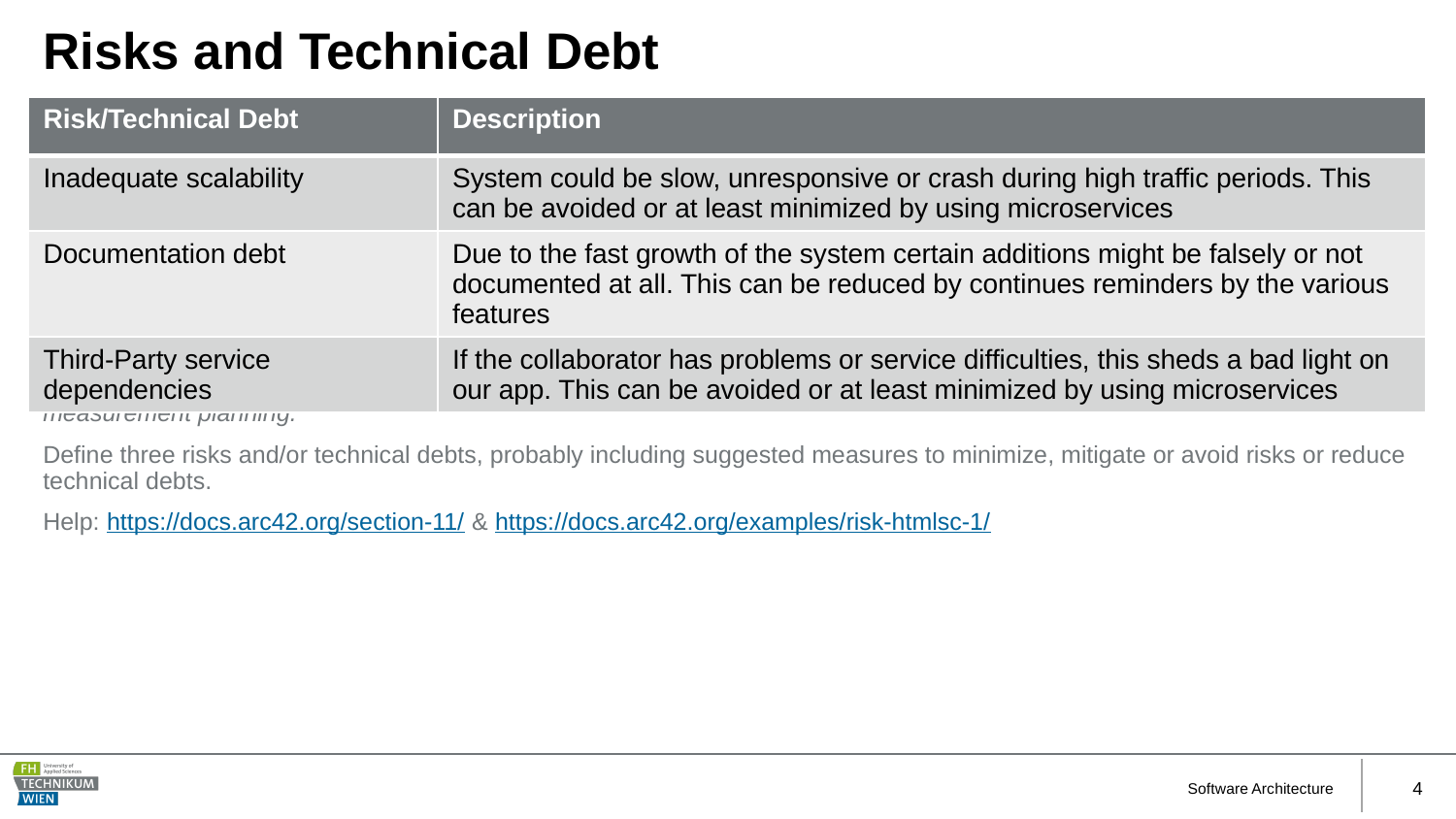

# Risks and Technical Debt
| Risk/Technical Debt | Description |
| --- | --- |
| Inadequate scalability | System could be slow, unresponsive or crash during high traffic periods. This can be avoided or at least minimized by using microservices |
| Documentation debt | Due to the fast growth of the system certain additions might be falsely or not documented at all. This can be reduced by continues reminders by the various features |
| Third-Party service dependencies | If the collaborator has problems or service difficulties, this sheds a bad light on our app. This can be avoided or at least minimized by using microservices |
This should be your motto for systematic detection and evaluation of risks and technical debts in the architecture, which will be needed by management stakeholders (e.g. project managers, product owners) as part of the overall risk analysis and measurement planning.
Define three risks and/or technical debts, probably including suggested measures to minimize, mitigate or avoid risks or reduce technical debts.
Help: https://docs.arc42.org/section-11/ & https://docs.arc42.org/examples/risk-htmlsc-1/
Software Architecture
4